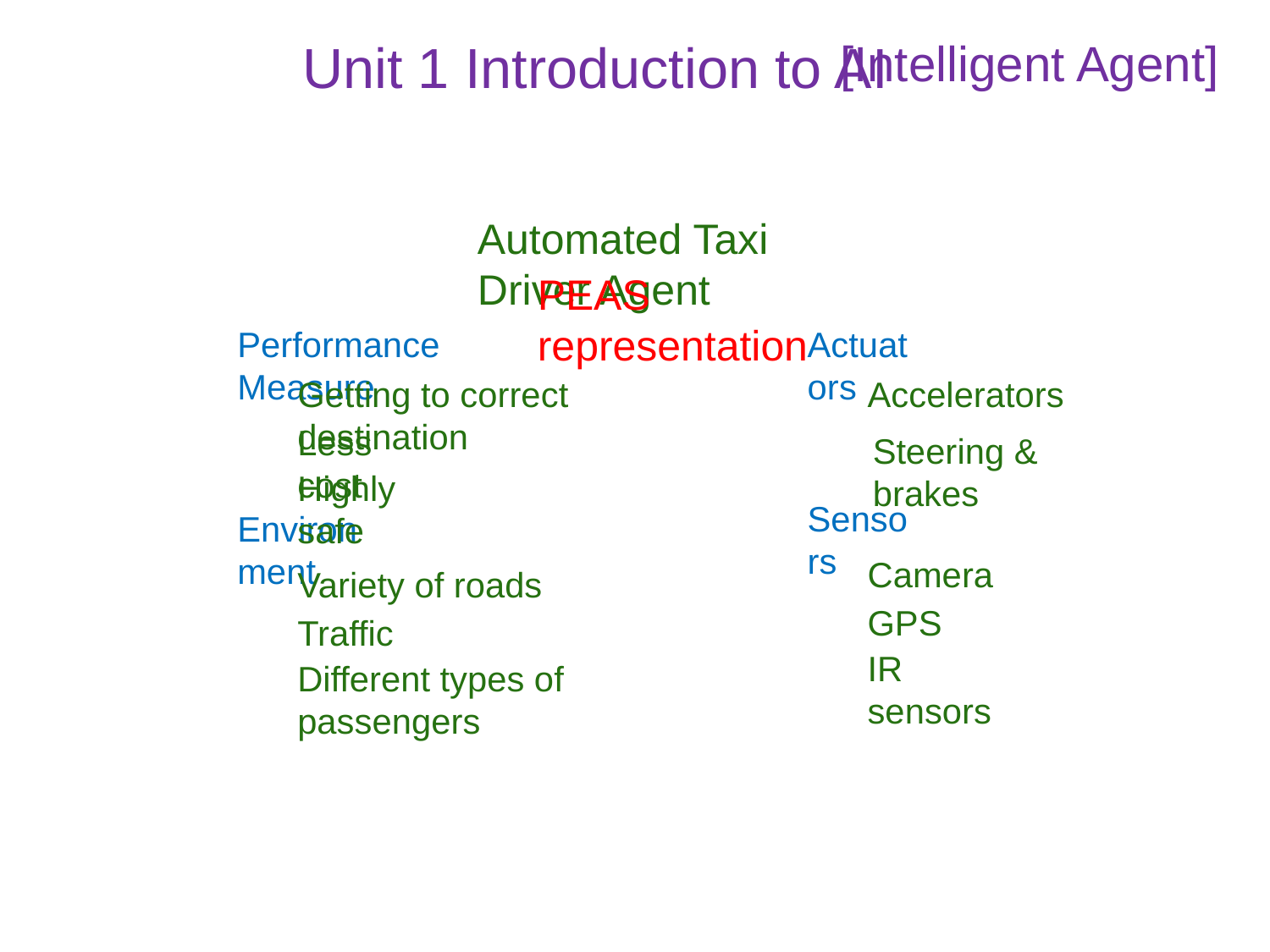

Unit 1 Introduction to AI
[Intelligent Agent]
Automated Taxi Driver Agent
PEAS representation
Performance Measure
Actuators
Getting to correct destination
Accelerators
Less cost
Steering & brakes
Highly safe
Sensors
Environment
Camera
Variety of roads
GPS
Traffic
IR sensors
Different types of passengers